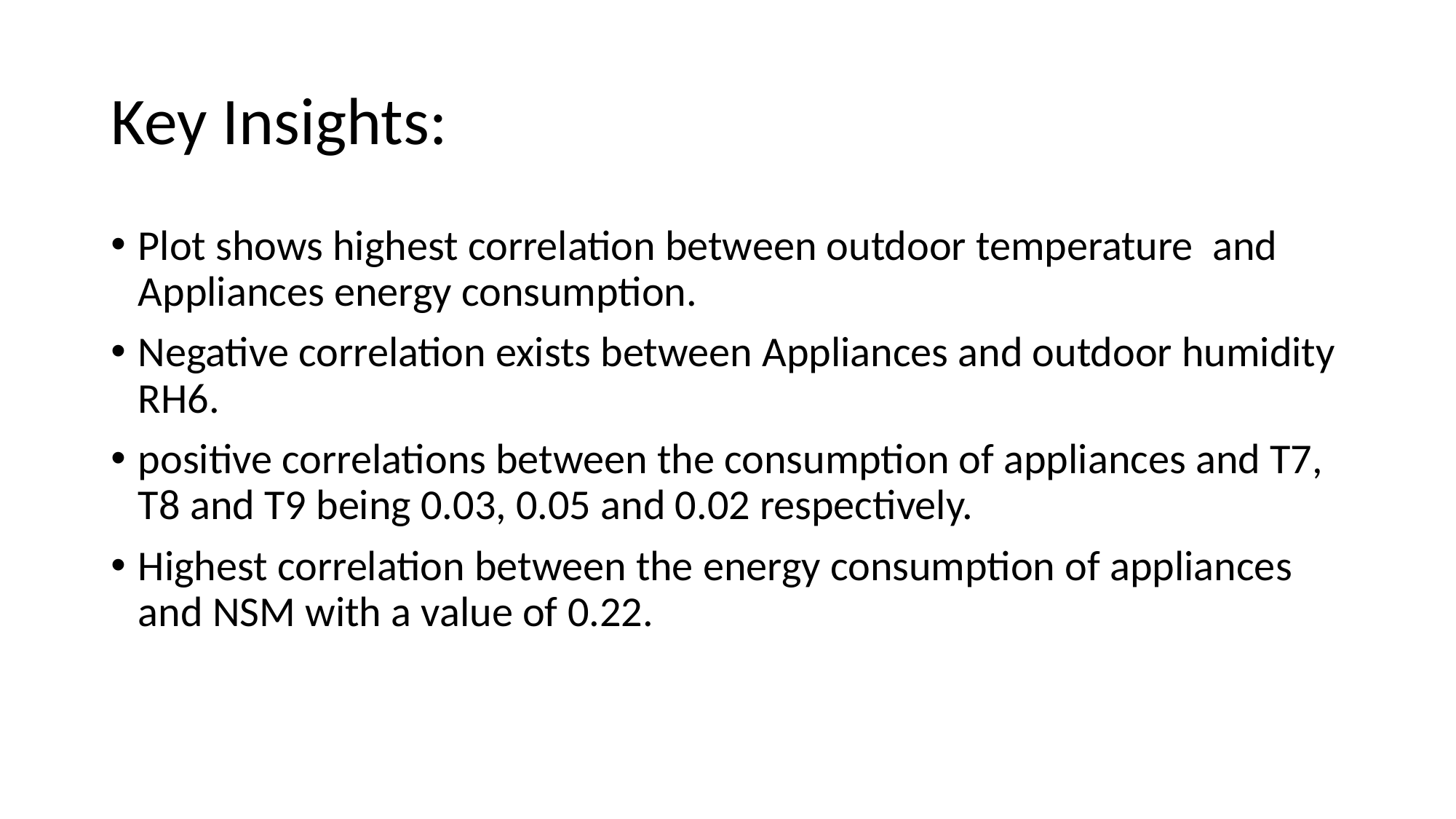

# Key Insights:
Plot shows highest correlation between outdoor temperature  and Appliances energy consumption.
Negative correlation exists between Appliances and outdoor humidity RH6.
positive correlations between the consumption of appliances and T7, T8 and T9 being 0.03, 0.05 and 0.02 respectively.
Highest correlation between the energy consumption of appliances and NSM with a value of 0.22.